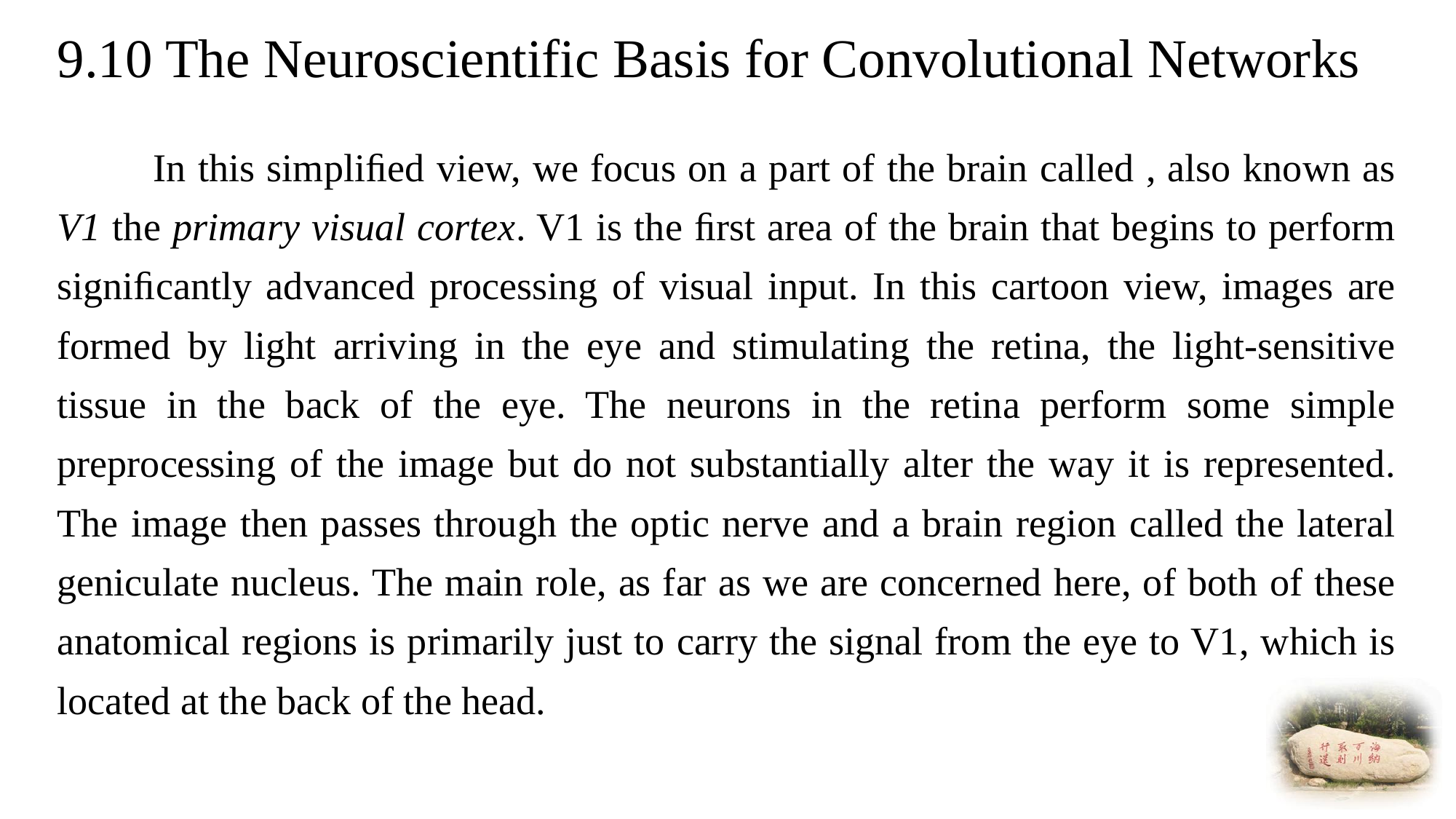

# 9.10 The Neuroscientific Basis for Convolutional Networks
        In this simpliﬁed view, we focus on a part of the brain called , also known as V1 the primary visual cortex. V1 is the ﬁrst area of the brain that begins to perform signiﬁcantly advanced processing of visual input. In this cartoon view, images are formed by light arriving in the eye and stimulating the retina, the light-sensitive tissue in the back of the eye. The neurons in the retina perform some simple preprocessing of the image but do not substantially alter the way it is represented. The image then passes through the optic nerve and a brain region called the lateral geniculate nucleus. The main role, as far as we are concerned here, of both of these anatomical regions is primarily just to carry the signal from the eye to V1, which is located at the back of the head.